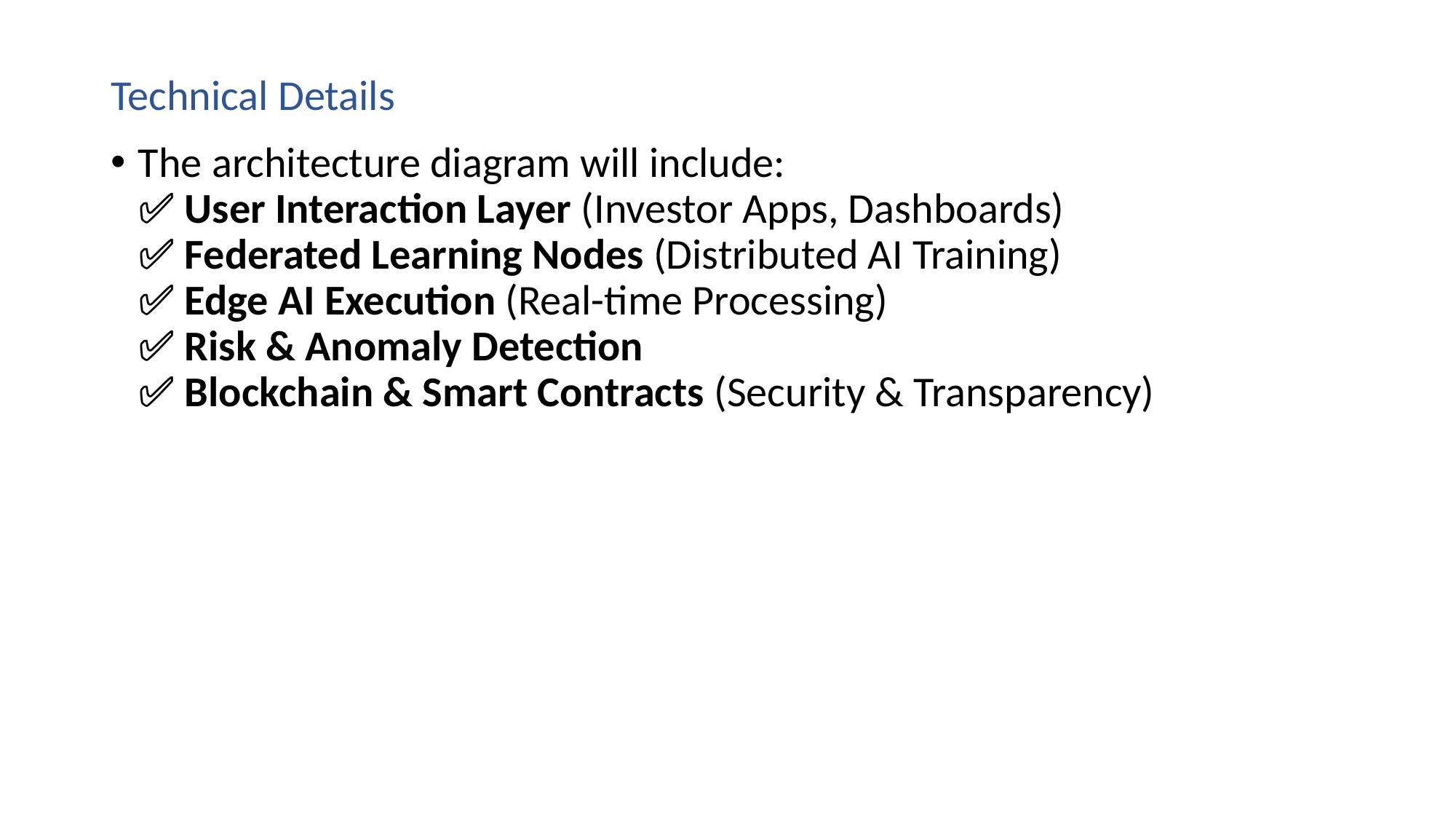

# Technical Details
The architecture diagram will include:
✅ User Interaction Layer (Investor Apps, Dashboards)
✅ Federated Learning Nodes (Distributed AI Training)
✅ Edge AI Execution (Real-time Processing)
✅ Risk & Anomaly Detection
✅ Blockchain & Smart Contracts (Security & Transparency)